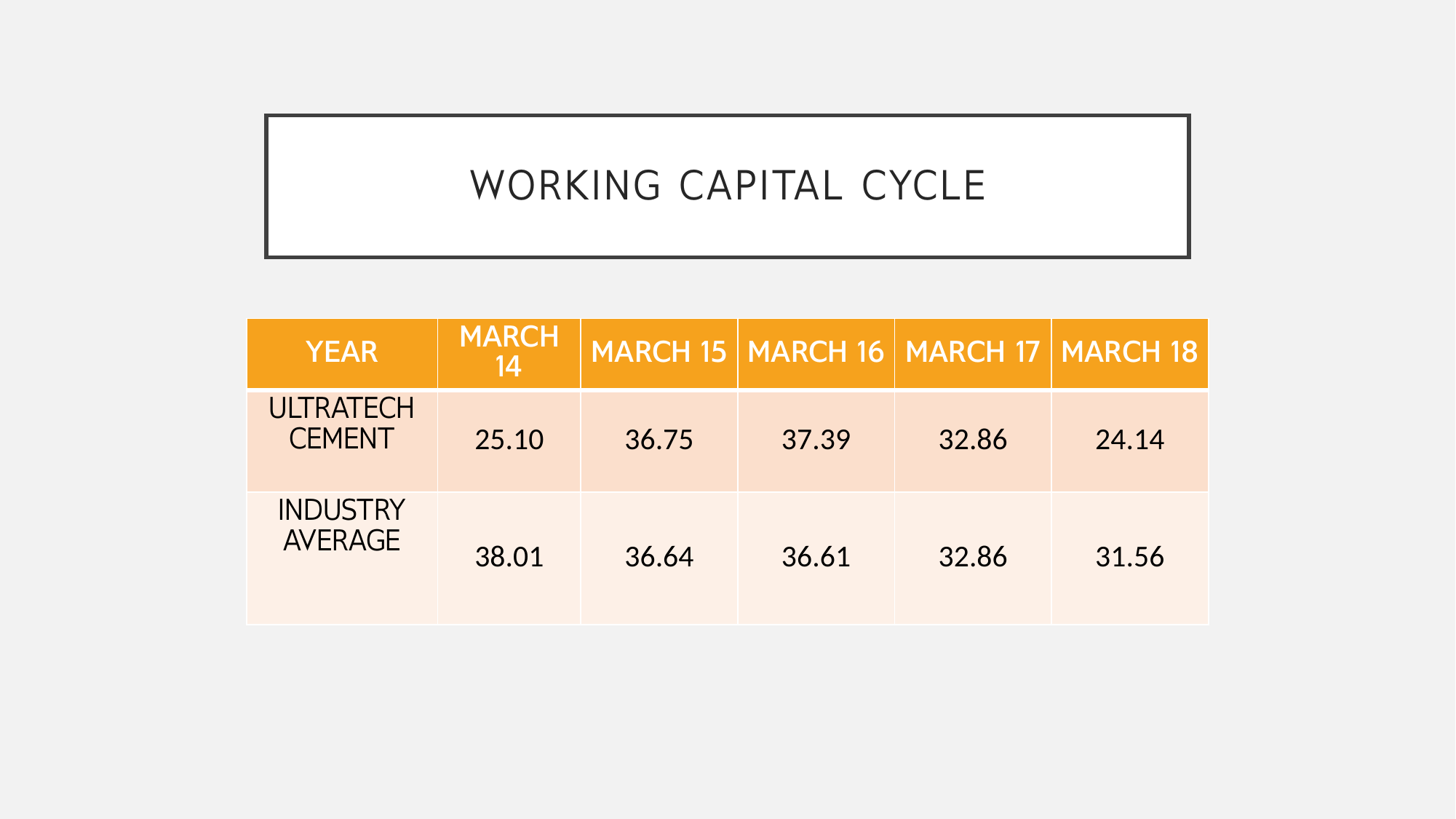

# WORKING CAPITAL CYCLE
| YEAR | MARCH 14 | MARCH 15 | MARCH 16 | MARCH 17 | MARCH 18 |
| --- | --- | --- | --- | --- | --- |
| ULTRATECH CEMENT | 25.10 | 36.75 | 37.39 | 32.86 | 24.14 |
| INDUSTRY AVERAGE | 38.01 | 36.64 | 36.61 | 32.86 | 31.56 |